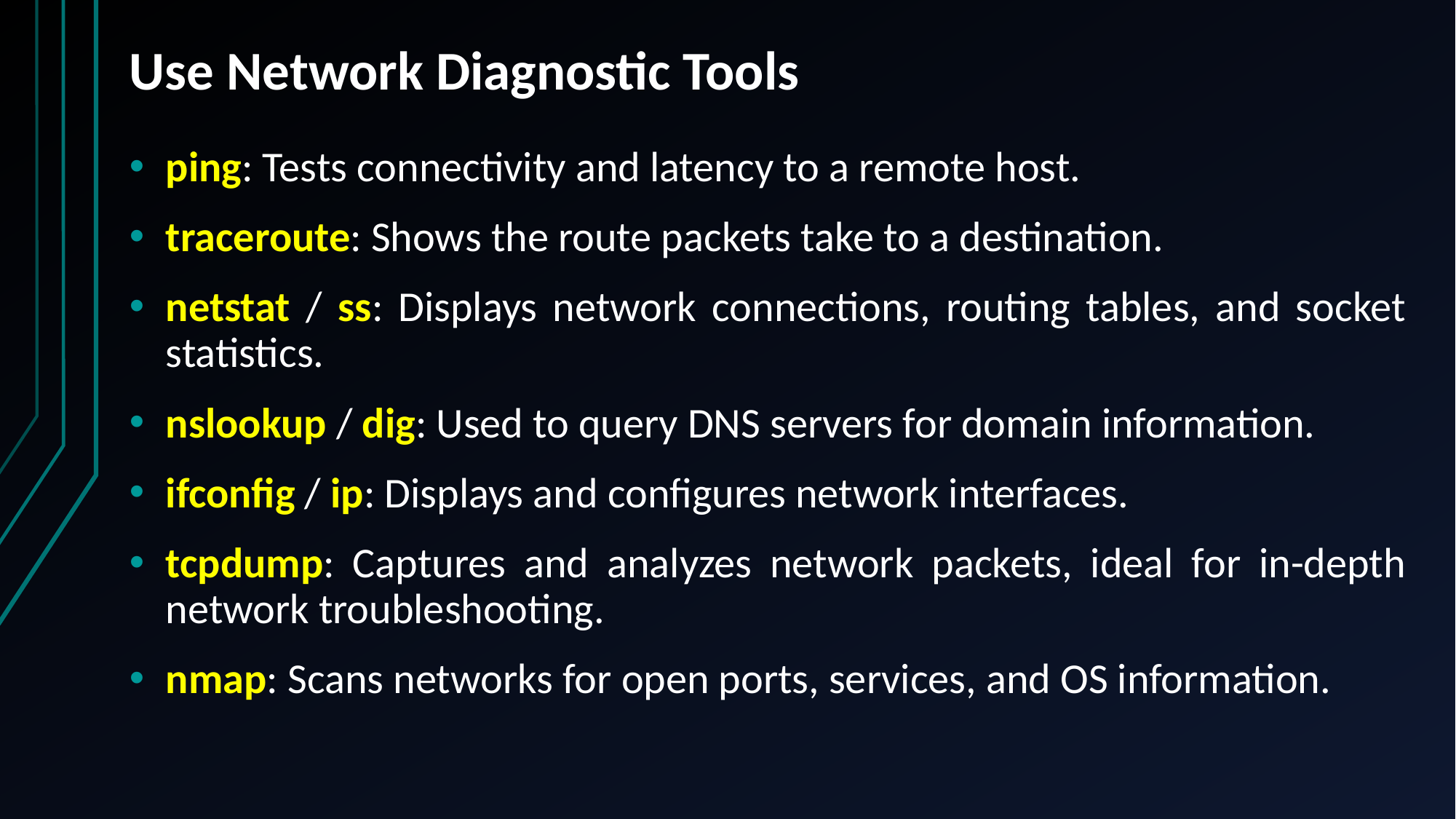

# Use Network Diagnostic Tools
ping: Tests connectivity and latency to a remote host.
traceroute: Shows the route packets take to a destination.
netstat / ss: Displays network connections, routing tables, and socket statistics.
nslookup / dig: Used to query DNS servers for domain information.
ifconfig / ip: Displays and configures network interfaces.
tcpdump: Captures and analyzes network packets, ideal for in-depth network troubleshooting.
nmap: Scans networks for open ports, services, and OS information.